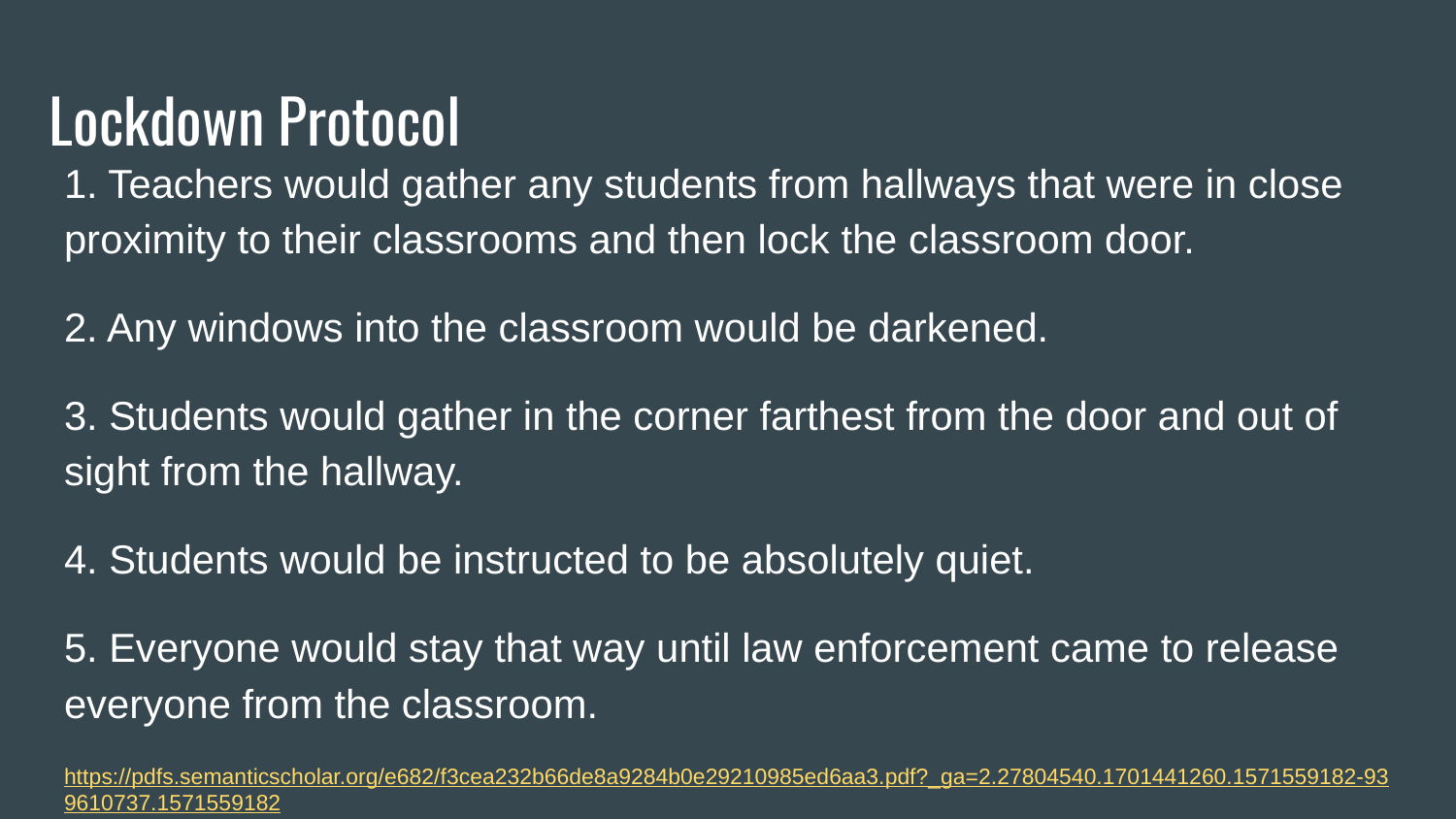

# Lockdown Protocol
1. Teachers would gather any students from hallways that were in close proximity to their classrooms and then lock the classroom door.
2. Any windows into the classroom would be darkened.
3. Students would gather in the corner farthest from the door and out of sight from the hallway.
4. Students would be instructed to be absolutely quiet.
5. Everyone would stay that way until law enforcement came to release everyone from the classroom.
https://pdfs.semanticscholar.org/e682/f3cea232b66de8a9284b0e29210985ed6aa3.pdf?_ga=2.27804540.1701441260.1571559182-939610737.1571559182